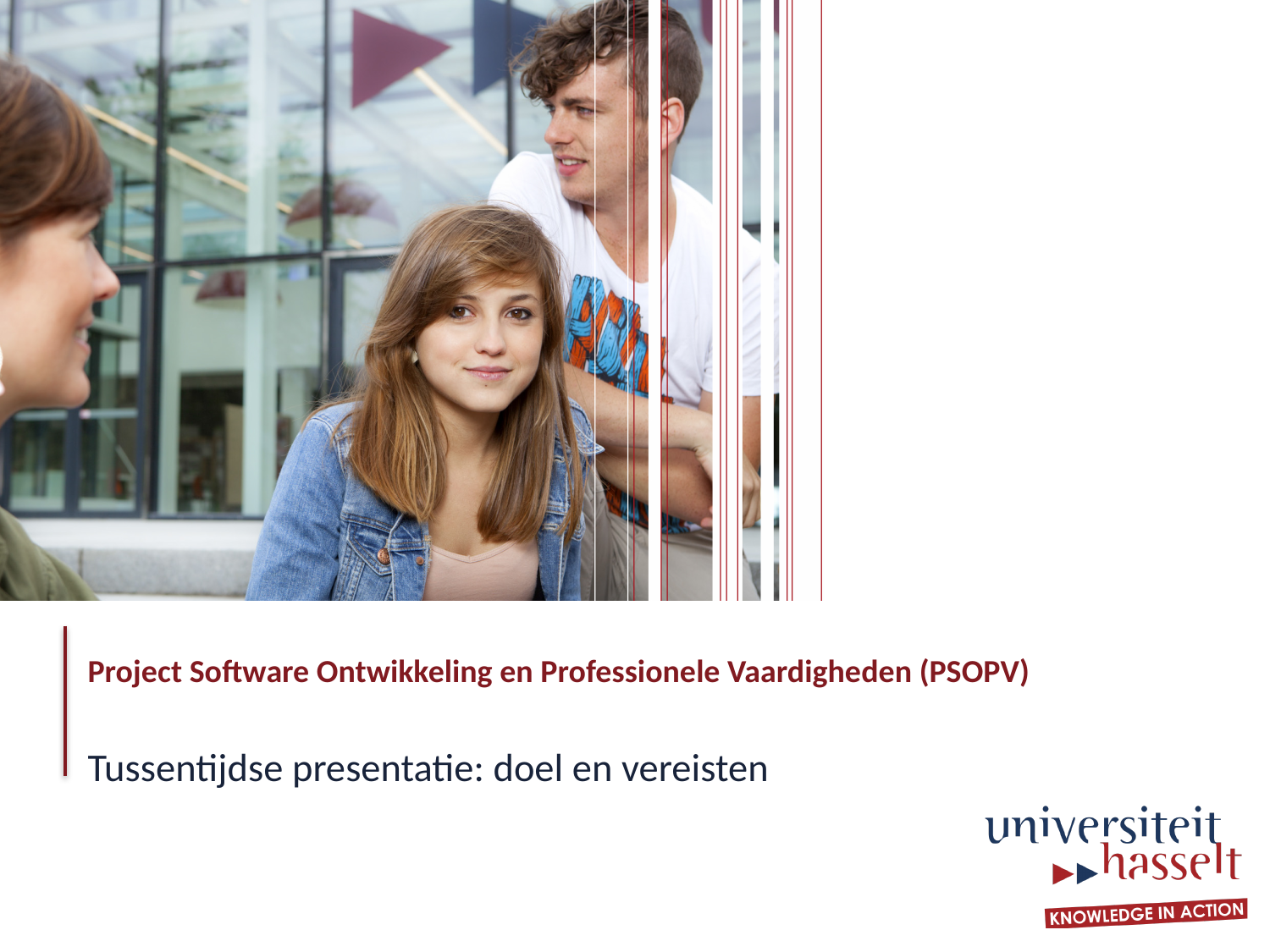

# Project Software Ontwikkeling en Professionele Vaardigheden (PSOPV)
Tussentijdse presentatie: doel en vereisten